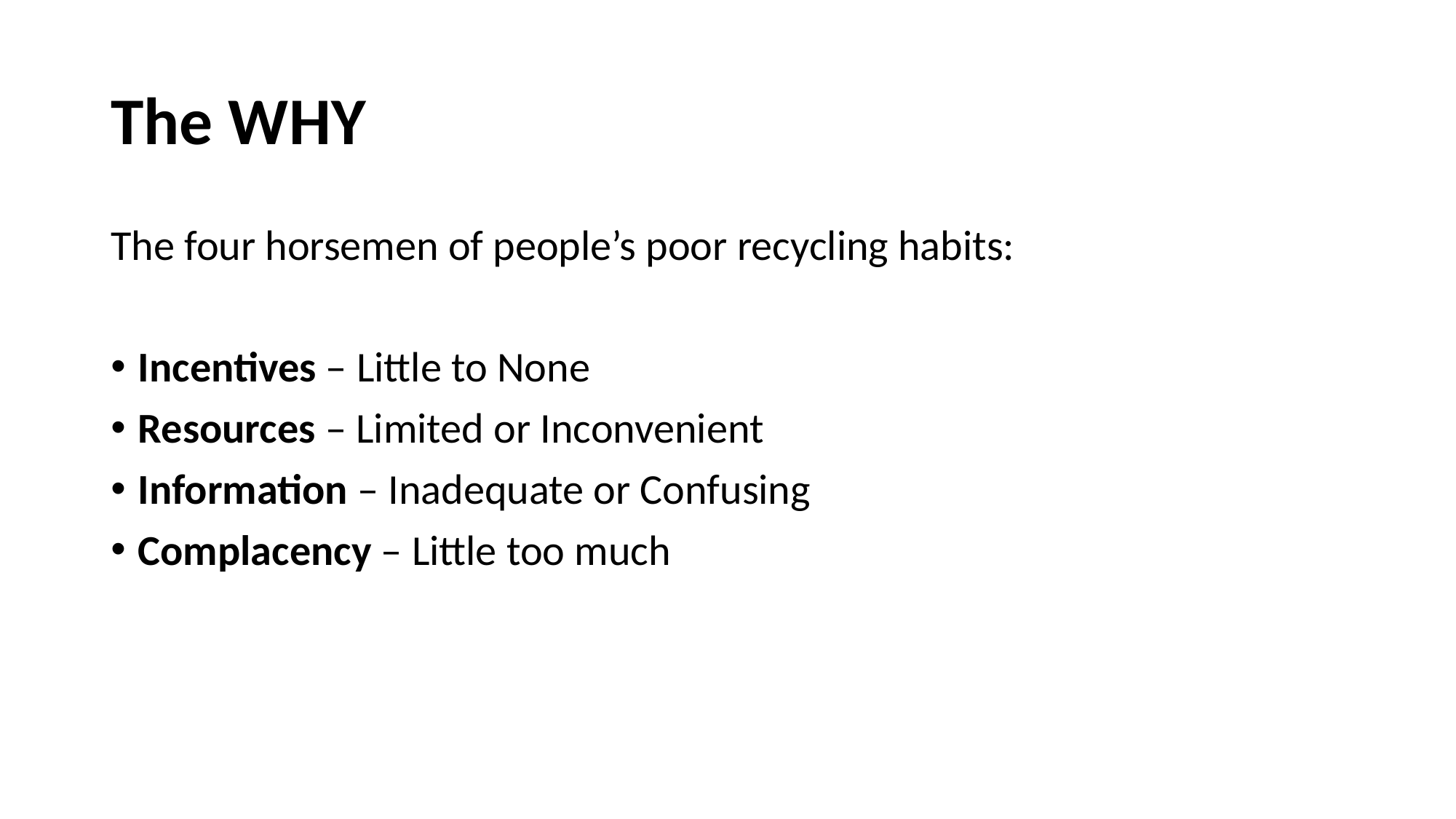

# The WHY
The four horsemen of people’s poor recycling habits:

Incentives – Little to None
Resources – Limited or Inconvenient
Information – Inadequate or Confusing
Complacency – Little too much